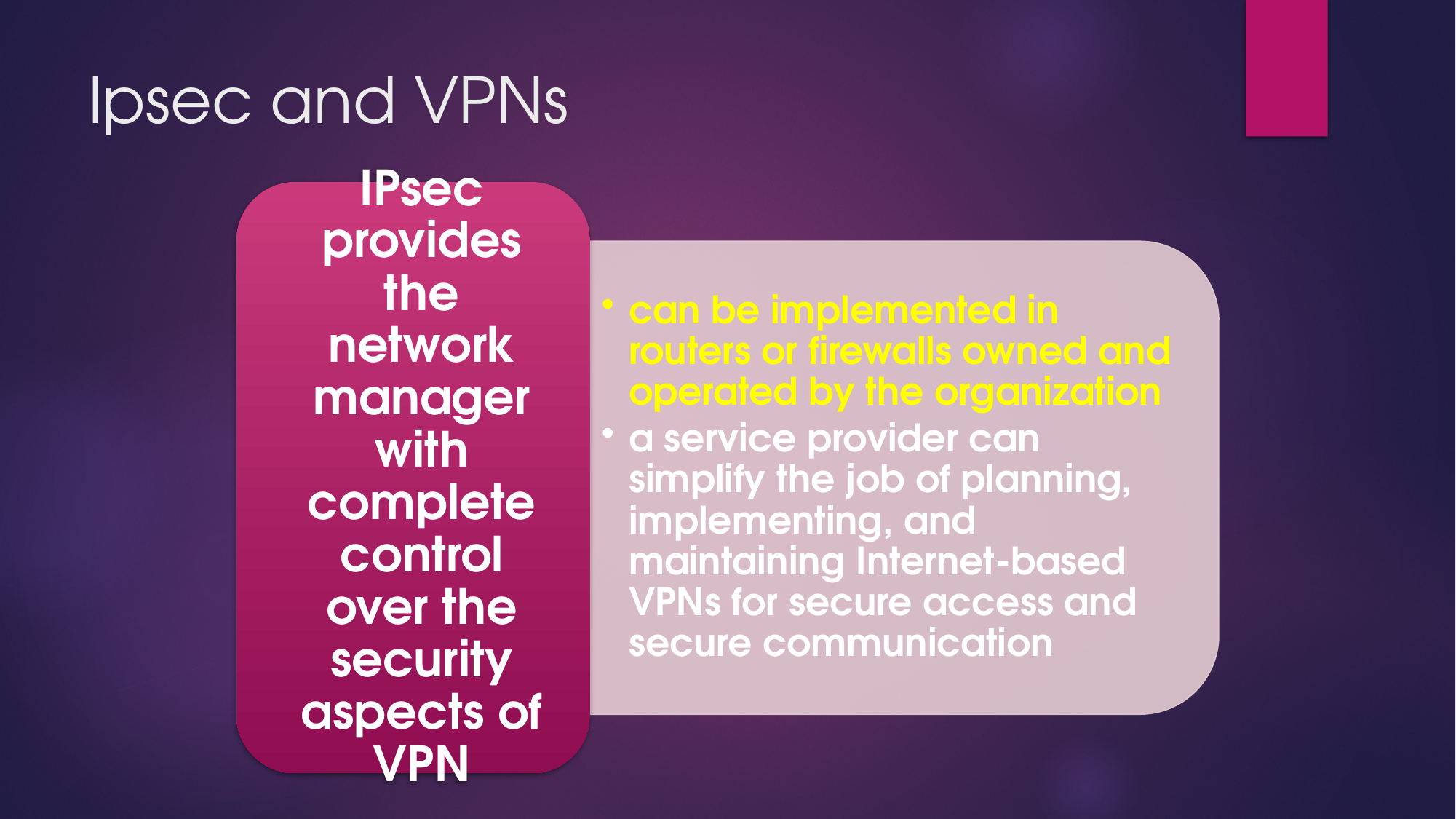

# Ipsec and VPNs
can be implemented in routers or firewalls owned and operated by the organization
a service provider can simplify the job of planning, implementing, and maintaining Internet-based VPNs for secure access and secure communication
IPsec provides the network manager with complete control over the security aspects of VPN